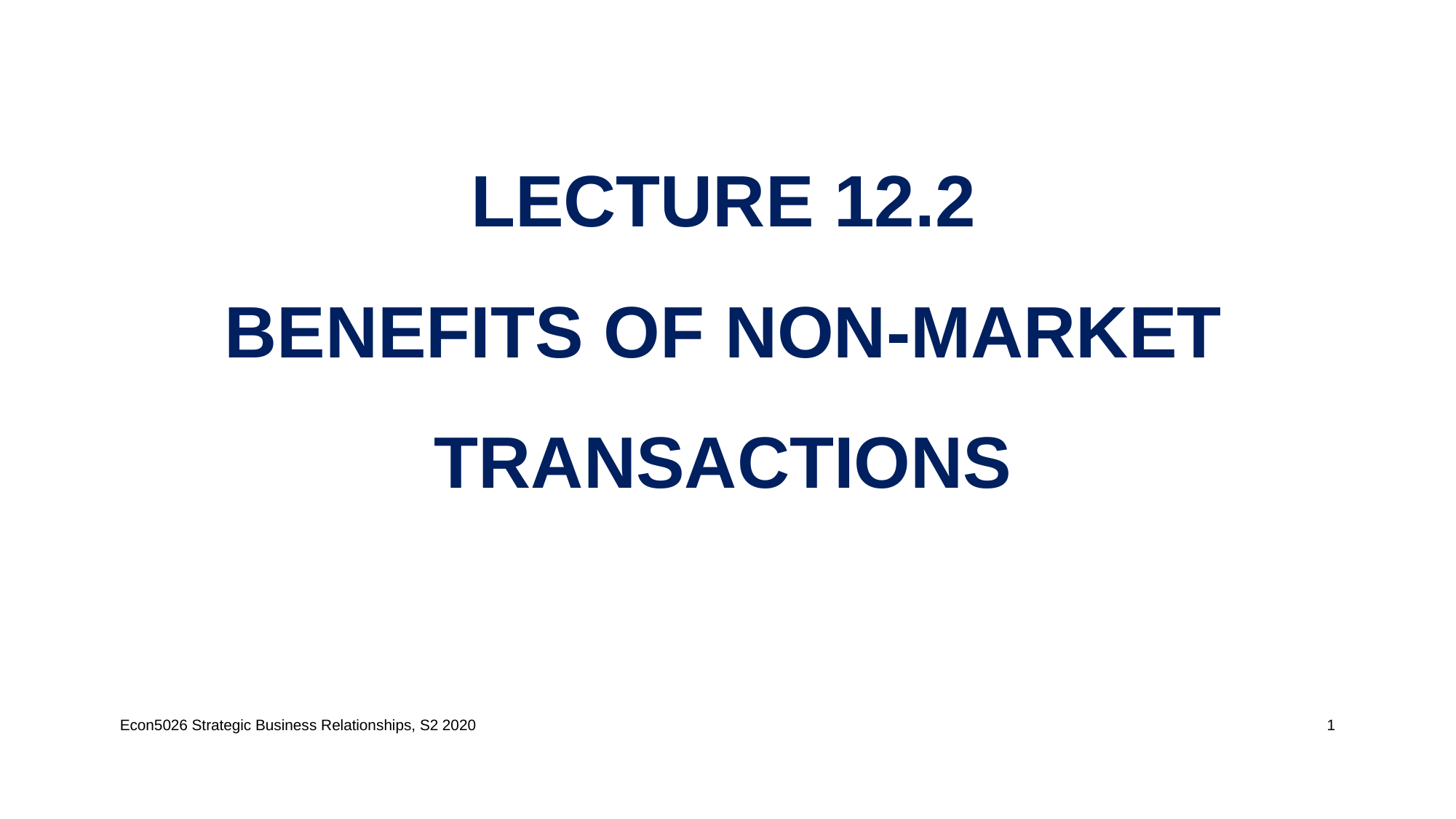

# Lecture 12.2 Benefits of Non-Market Transactions
Econ5026 Strategic Business Relationships, S2 2020
1